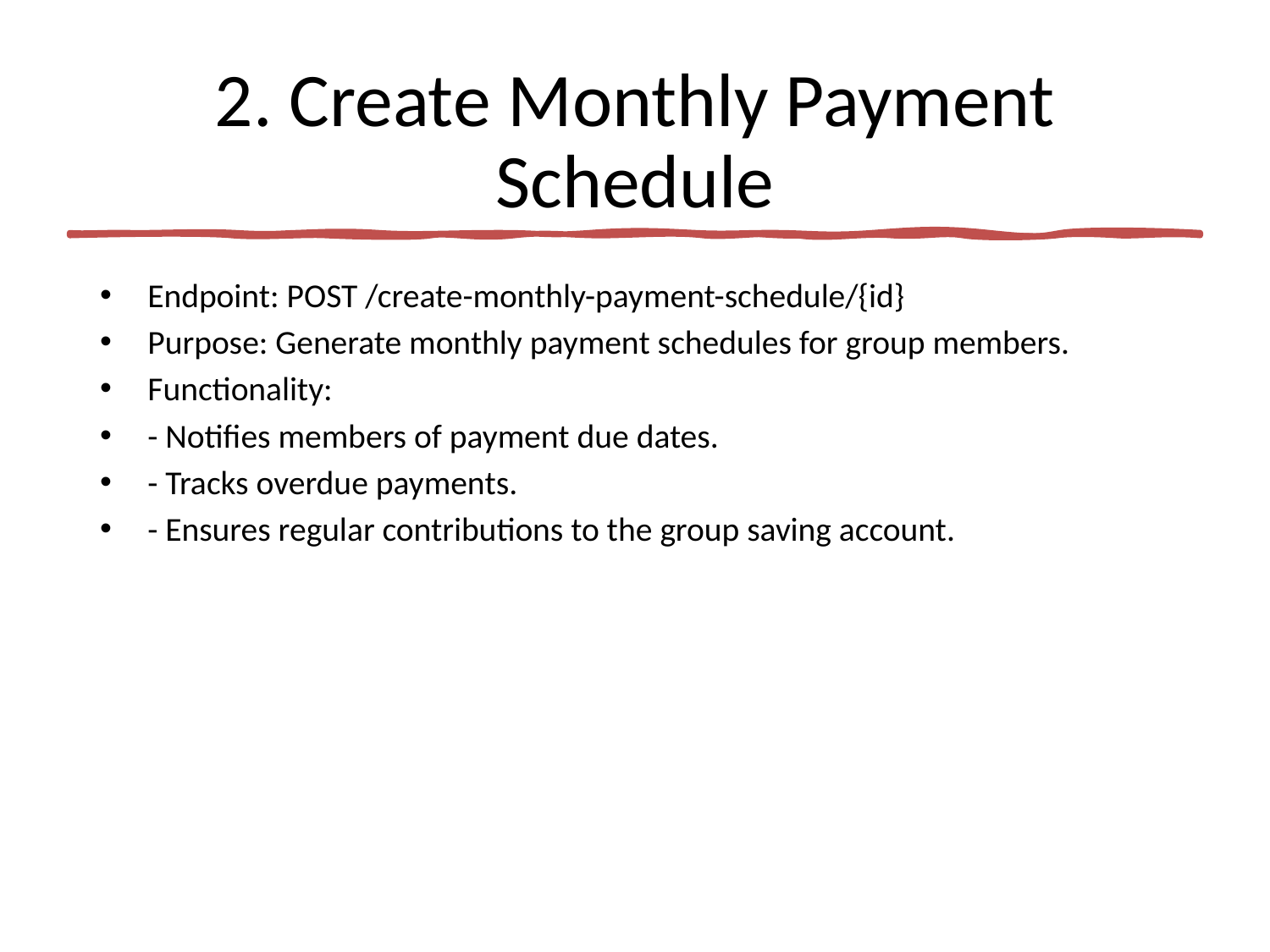

# 2. Create Monthly Payment Schedule

Endpoint: POST /create-monthly-payment-schedule/{id}
Purpose: Generate monthly payment schedules for group members.
Functionality:
- Notifies members of payment due dates.
- Tracks overdue payments.
- Ensures regular contributions to the group saving account.